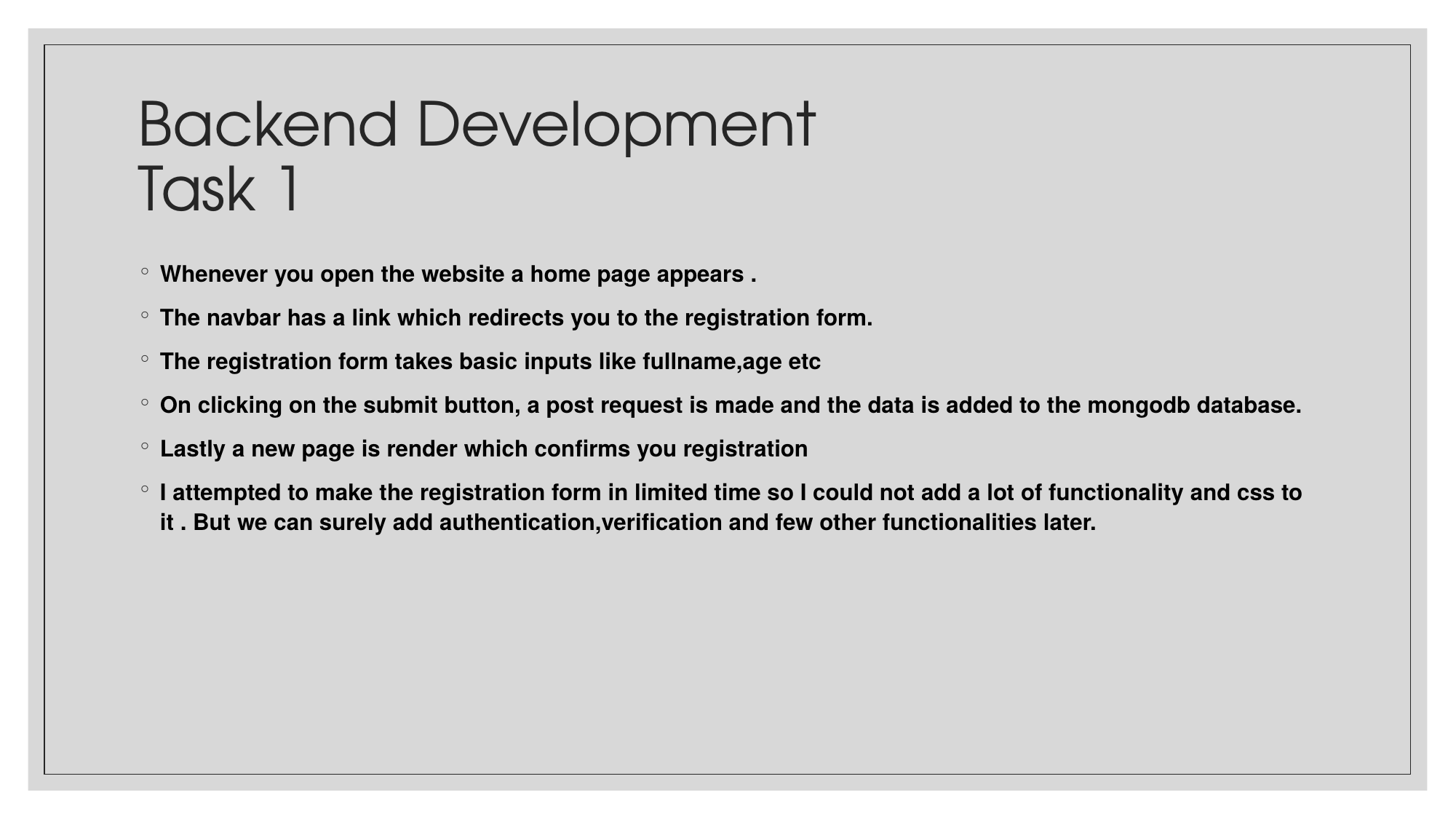

# Backend Development Task 1
Whenever you open the website a home page appears .
The navbar has a link which redirects you to the registration form.
The registration form takes basic inputs like fullname,age etc
On clicking on the submit button, a post request is made and the data is added to the mongodb database.
Lastly a new page is render which confirms you registration
I attempted to make the registration form in limited time so I could not add a lot of functionality and css to it . But we can surely add authentication,verification and few other functionalities later.